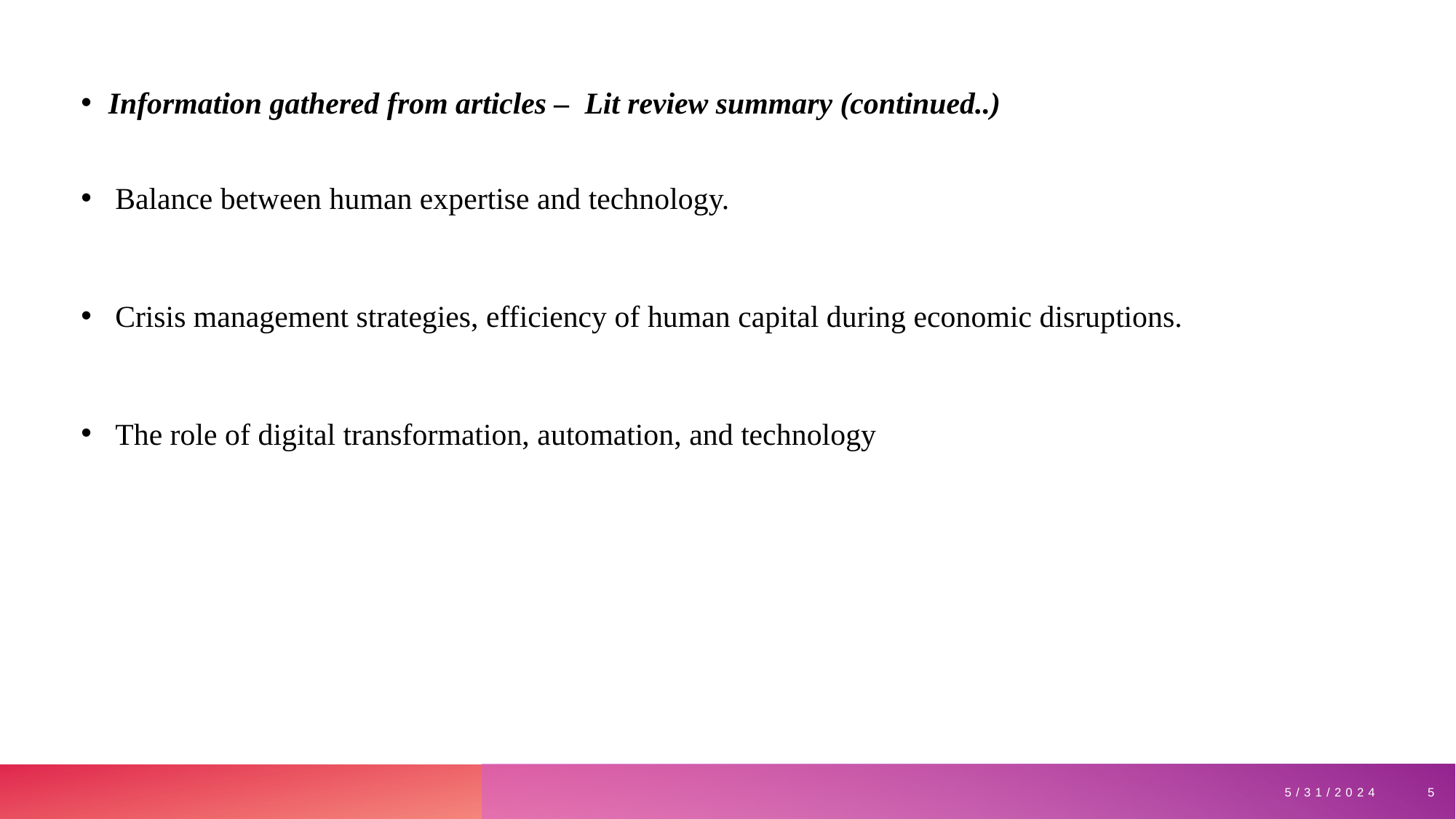

Information gathered from articles –  Lit review summary (continued..)
Balance between human expertise and technology.

Crisis management strategies, efficiency of human capital during economic disruptions.

The role of digital transformation, automation, and technology

5
5/31/2024